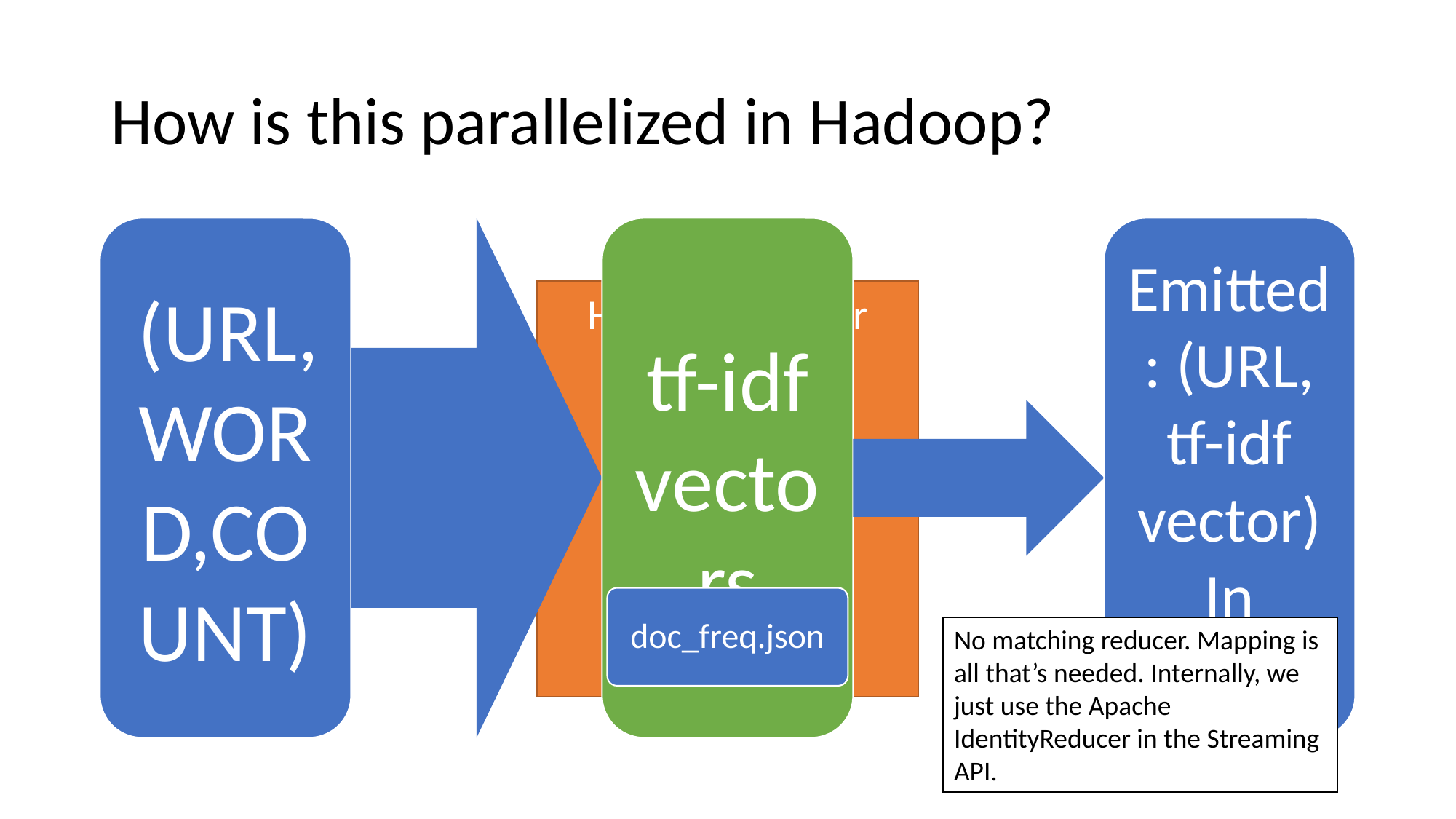

# How is this parallelized in Hadoop?
(URL,WORD,COUNT)
tf-idf vectors
Emitted: (URL, tf-idf vector)
Hadoop mapper

doc_freq.json
No matching reducer. Mapping is all that’s needed. Internally, we just use the Apache IdentityReducer in the Streaming API.